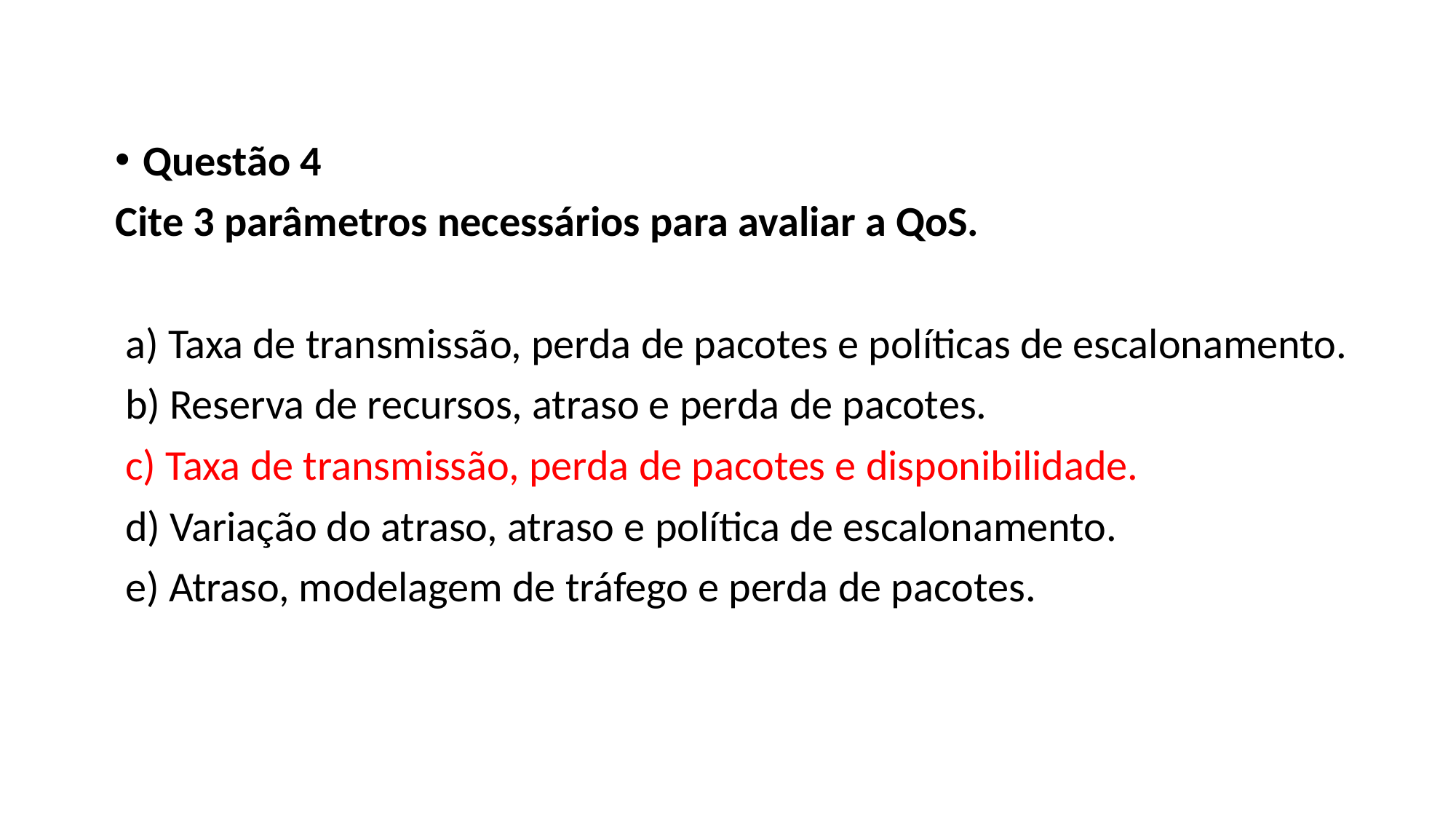

Questão 4
Cite 3 parâmetros necessários para avaliar a QoS.

 a) Taxa de transmissão, perda de pacotes e políticas de escalonamento.
 b) Reserva de recursos, atraso e perda de pacotes.
 c) Taxa de transmissão, perda de pacotes e disponibilidade.
 d) Variação do atraso, atraso e política de escalonamento.
 e) Atraso, modelagem de tráfego e perda de pacotes.